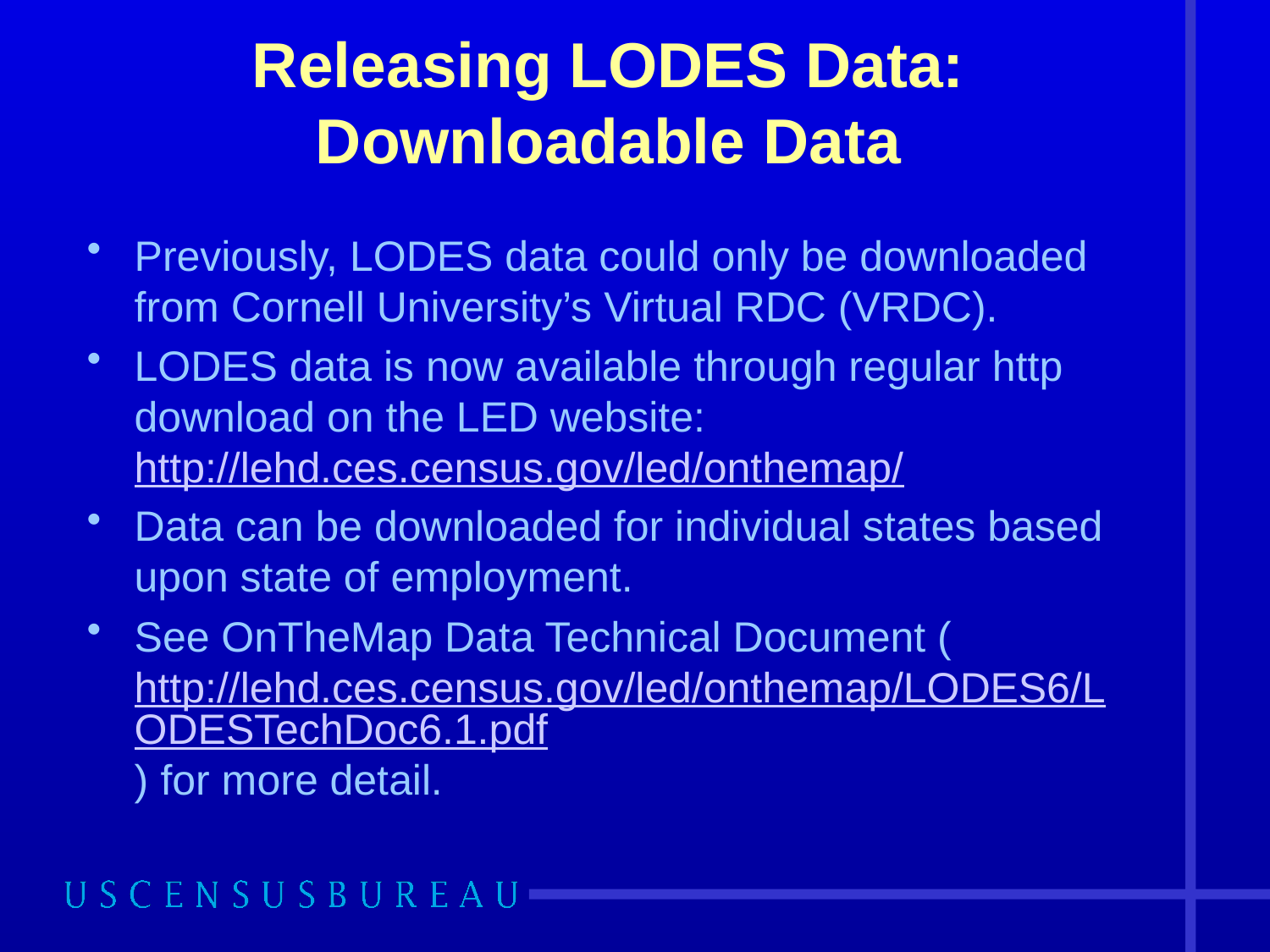

# Releasing LODES Data: Downloadable Data
Previously, LODES data could only be downloaded from Cornell University’s Virtual RDC (VRDC).
LODES data is now available through regular http download on the LED website: http://lehd.ces.census.gov/led/onthemap/
Data can be downloaded for individual states based upon state of employment.
See OnTheMap Data Technical Document (http://lehd.ces.census.gov/led/onthemap/LODES6/LODESTechDoc6.1.pdf) for more detail.